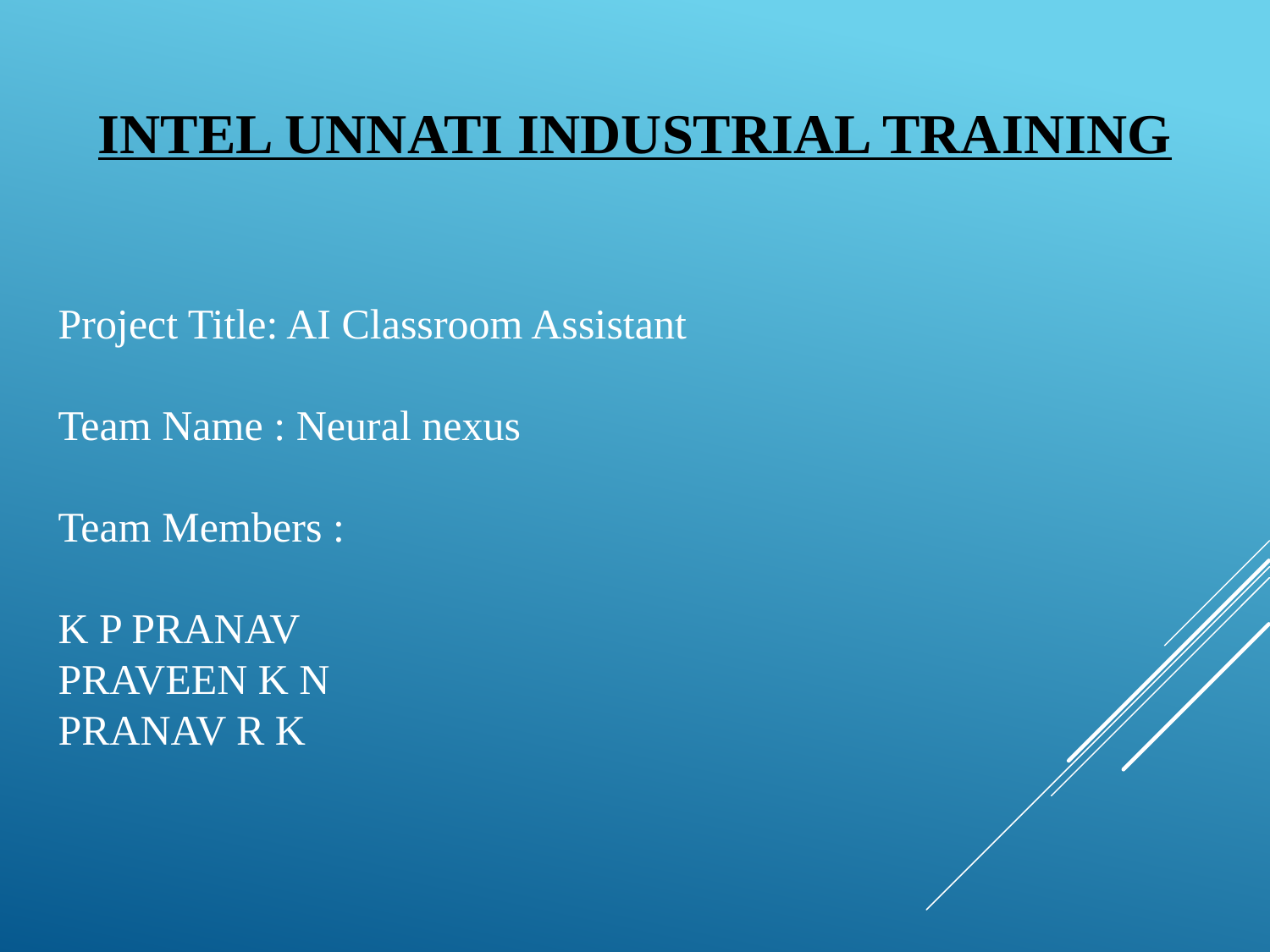

# INTEL UNNATI INDUSTRIAL TRAINING

Project Title: AI Classroom Assistant
Team Name : Neural nexus

Team Members :

K P PRANAV
PRAVEEN K N
PRANAV R K